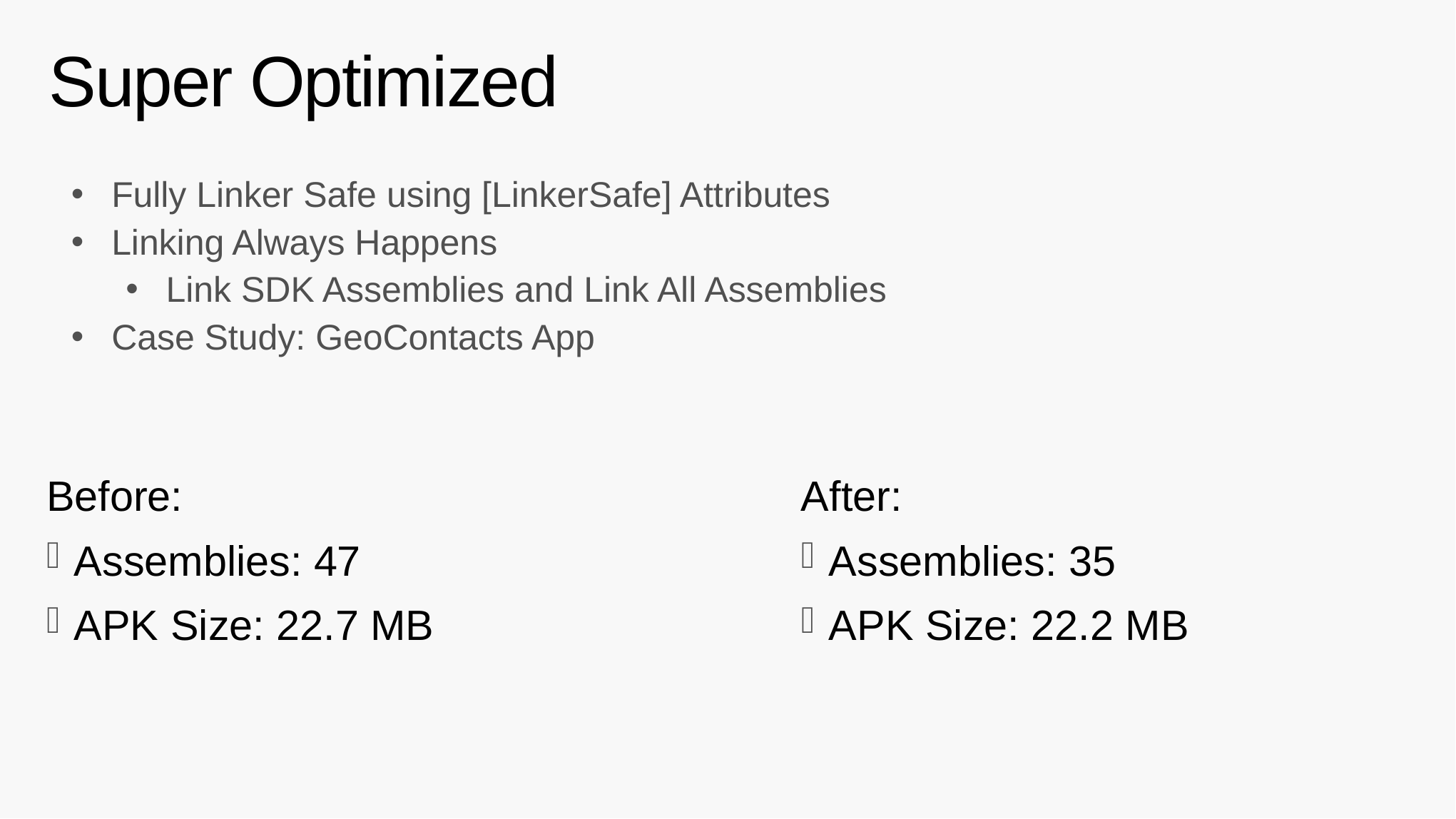

# Super Optimized
Fully Linker Safe using [LinkerSafe] Attributes
Linking Always Happens
Link SDK Assemblies and Link All Assemblies
Case Study: GeoContacts App

Before:
Assemblies: 47
APK Size: 22.7 MB
After:
Assemblies: 35
APK Size: 22.2 MB